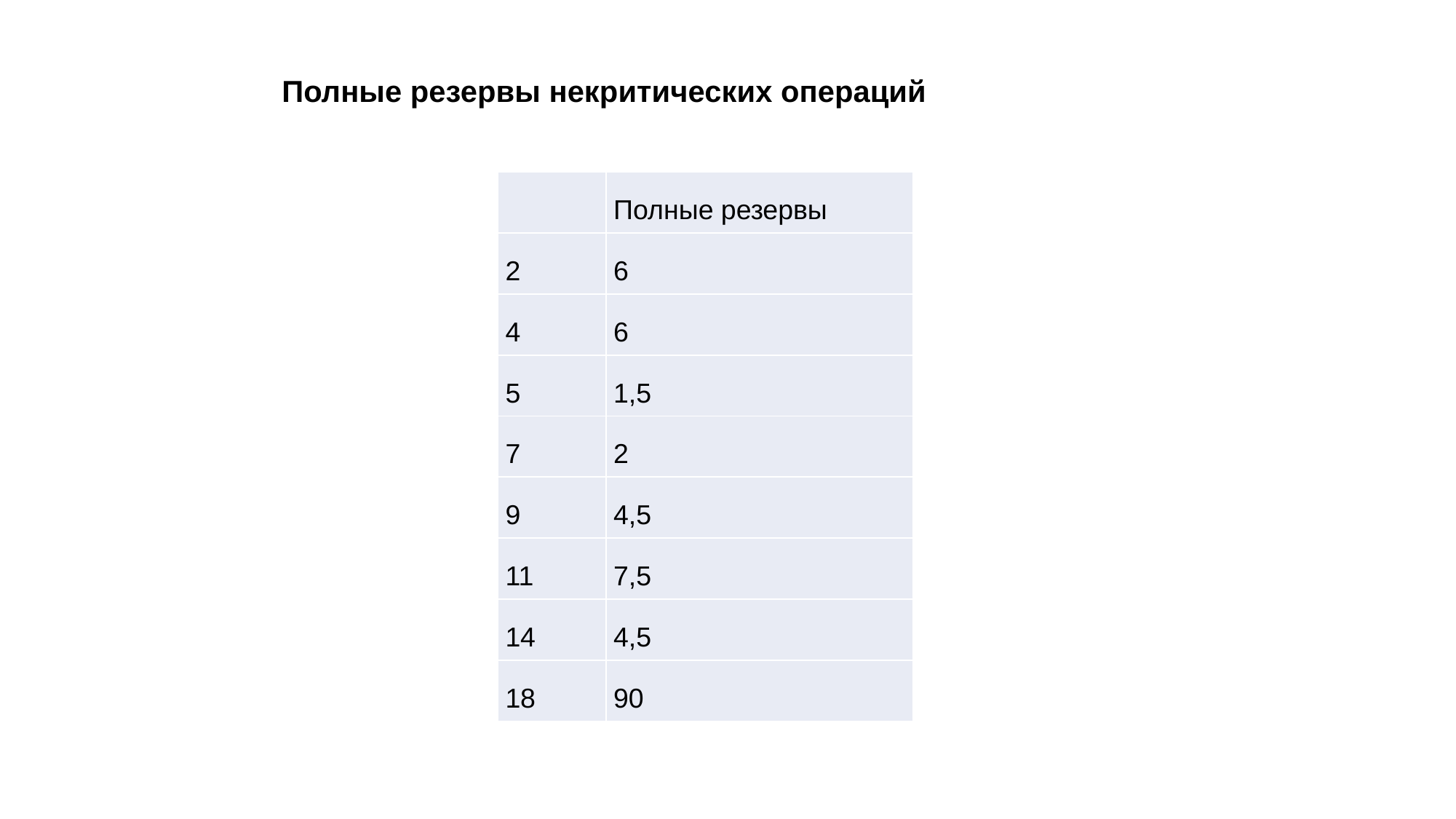

Полные резервы некритических операций
|  | Полные резервы |
| --- | --- |
| 2 | 6 |
| 4 | 6 |
| 5 | 1,5 |
| 7 | 2 |
| 9 | 4,5 |
| 11 | 7,5 |
| 14 | 4,5 |
| 18 | 90 |